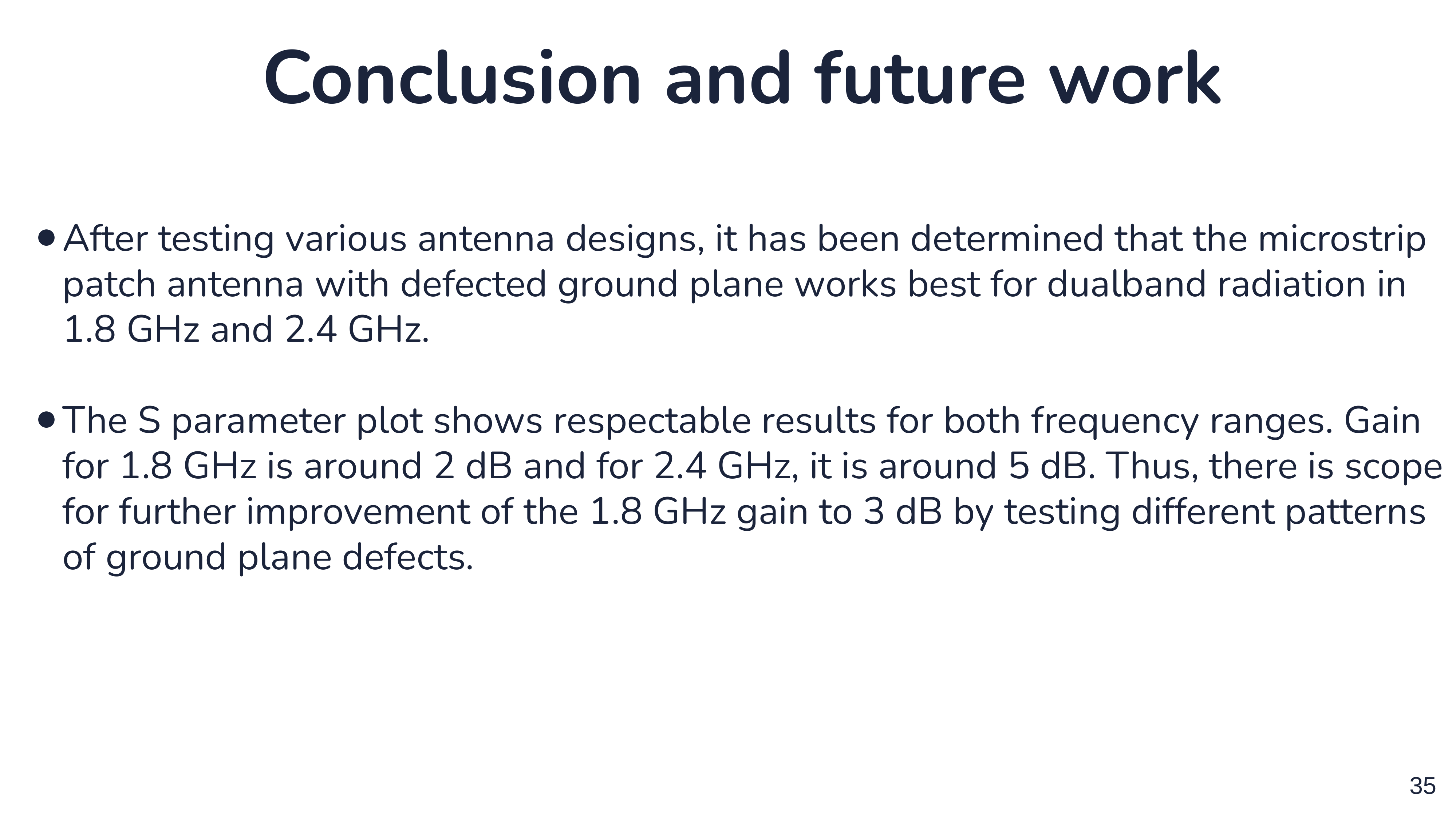

Conclusion and future work
After testing various antenna designs, it has been determined that the microstrip patch antenna with defected ground plane works best for dualband radiation in 1.8 GHz and 2.4 GHz.

The S parameter plot shows respectable results for both frequency ranges. Gain for 1.8 GHz is around 2 dB and for 2.4 GHz, it is around 5 dB. Thus, there is scope for further improvement of the 1.8 GHz gain to 3 dB by testing different patterns of ground plane defects.
35